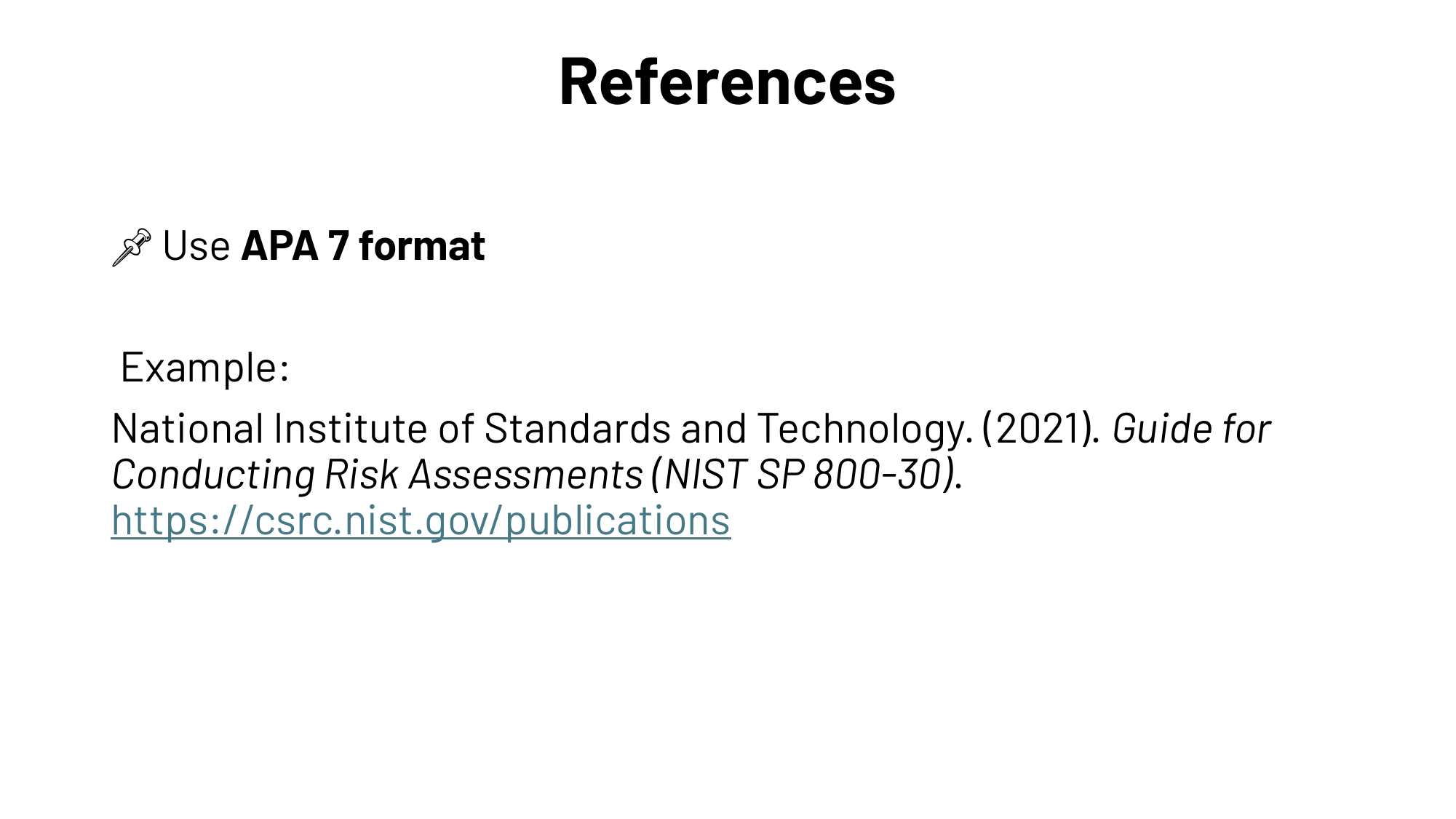

# References
📌 Use APA 7 format

 Example:
National Institute of Standards and Technology. (2021). Guide for Conducting Risk Assessments (NIST SP 800-30). https://csrc.nist.gov/publications